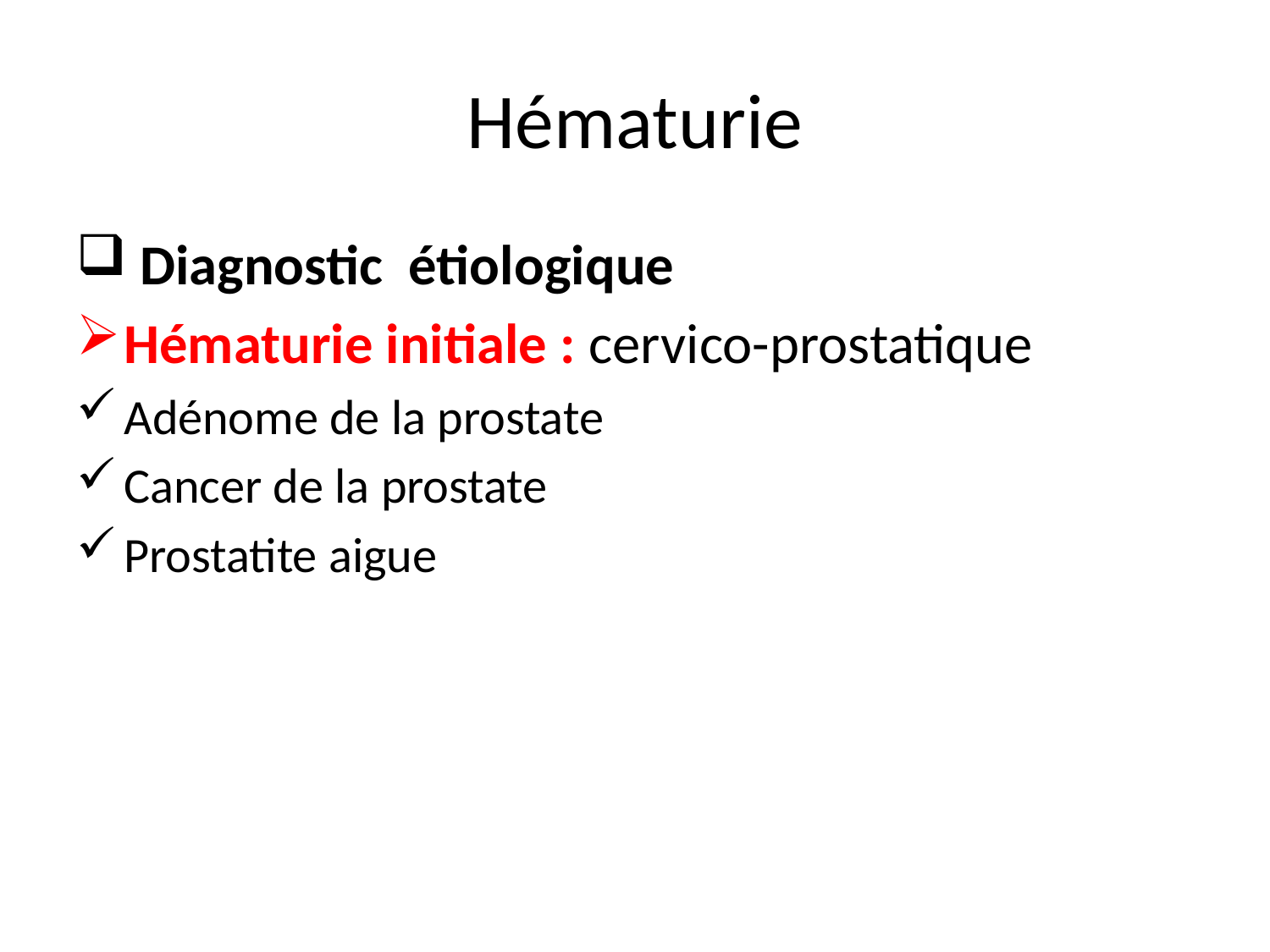

# Hématurie
 Diagnostic  étiologique
Hématurie initiale : cervico-prostatique
Adénome de la prostate
Cancer de la prostate
Prostatite aigue